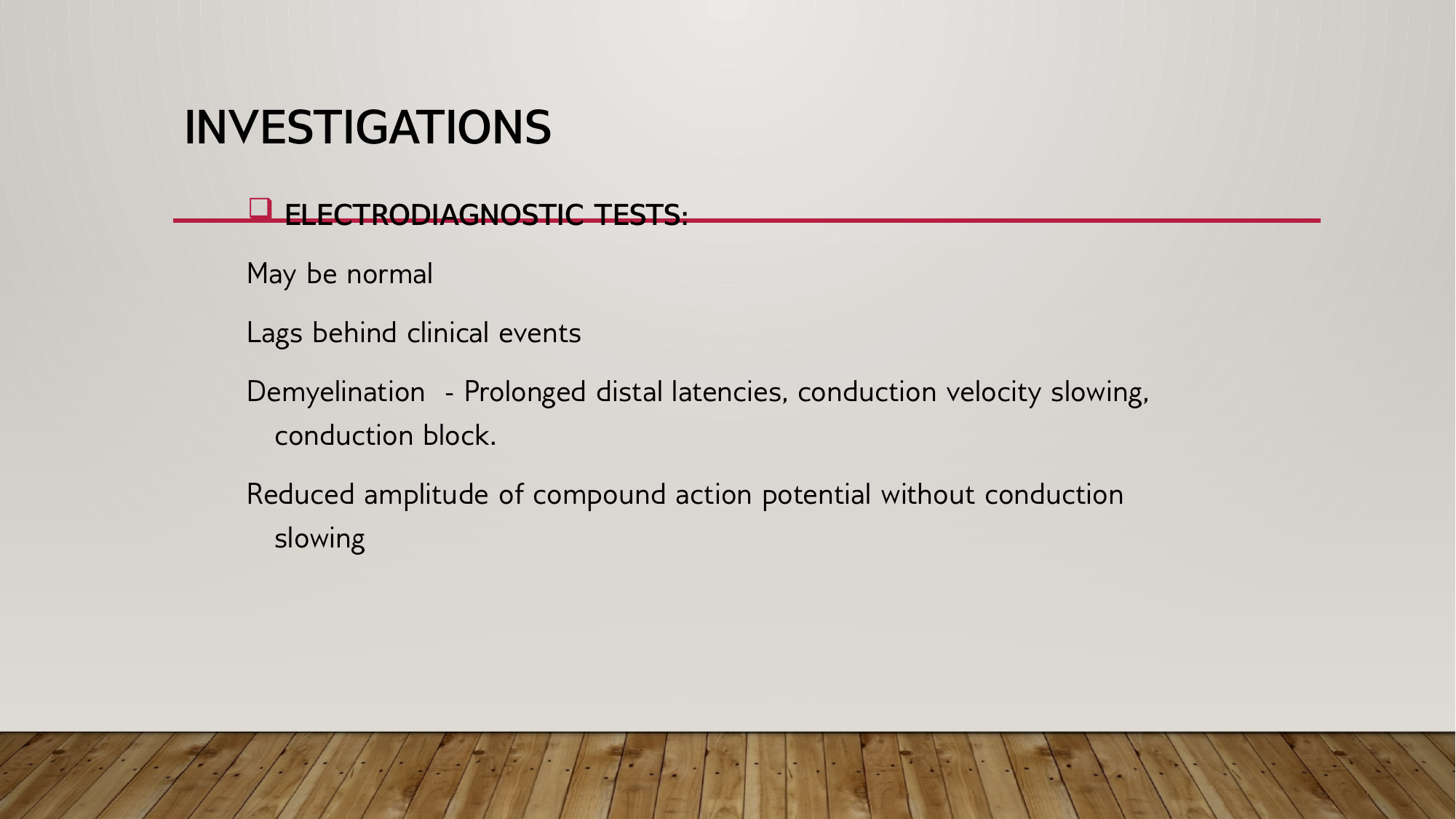

# INVESTIGATIONS
 ELECTRODIAGNOSTIC TESTS:
May be normal
Lags behind clinical events
Demyelination  - Prolonged distal latencies, conduction velocity slowing, conduction block.
Reduced amplitude of compound action potential without conduction slowing